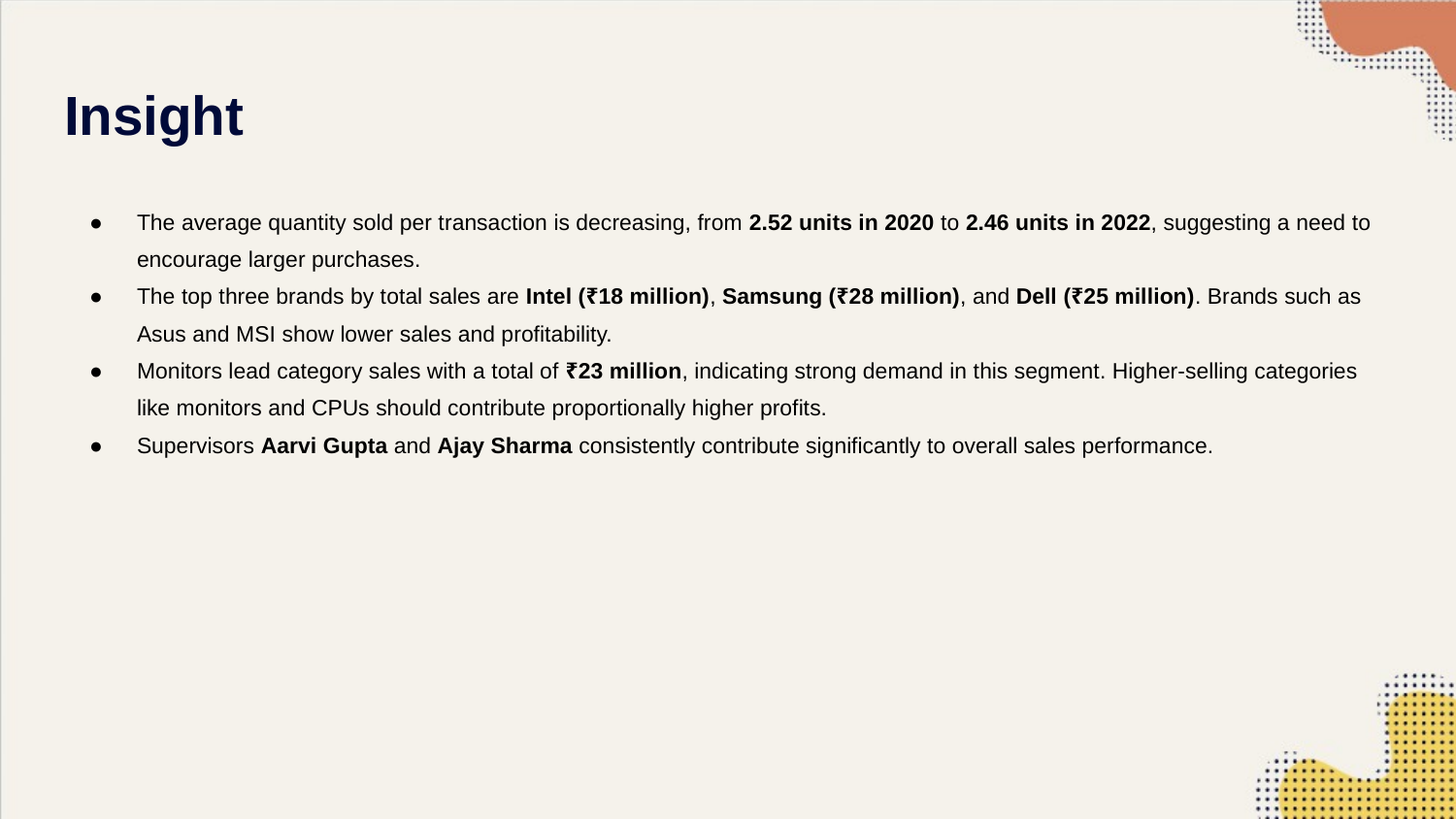

# Insight

The average quantity sold per transaction is decreasing, from 2.52 units in 2020 to 2.46 units in 2022, suggesting a need to encourage larger purchases.
The top three brands by total sales are Intel (₹18 million), Samsung (₹28 million), and Dell (₹25 million). Brands such as Asus and MSI show lower sales and profitability.
Monitors lead category sales with a total of ₹23 million, indicating strong demand in this segment. Higher-selling categories like monitors and CPUs should contribute proportionally higher profits.
Supervisors Aarvi Gupta and Ajay Sharma consistently contribute significantly to overall sales performance.